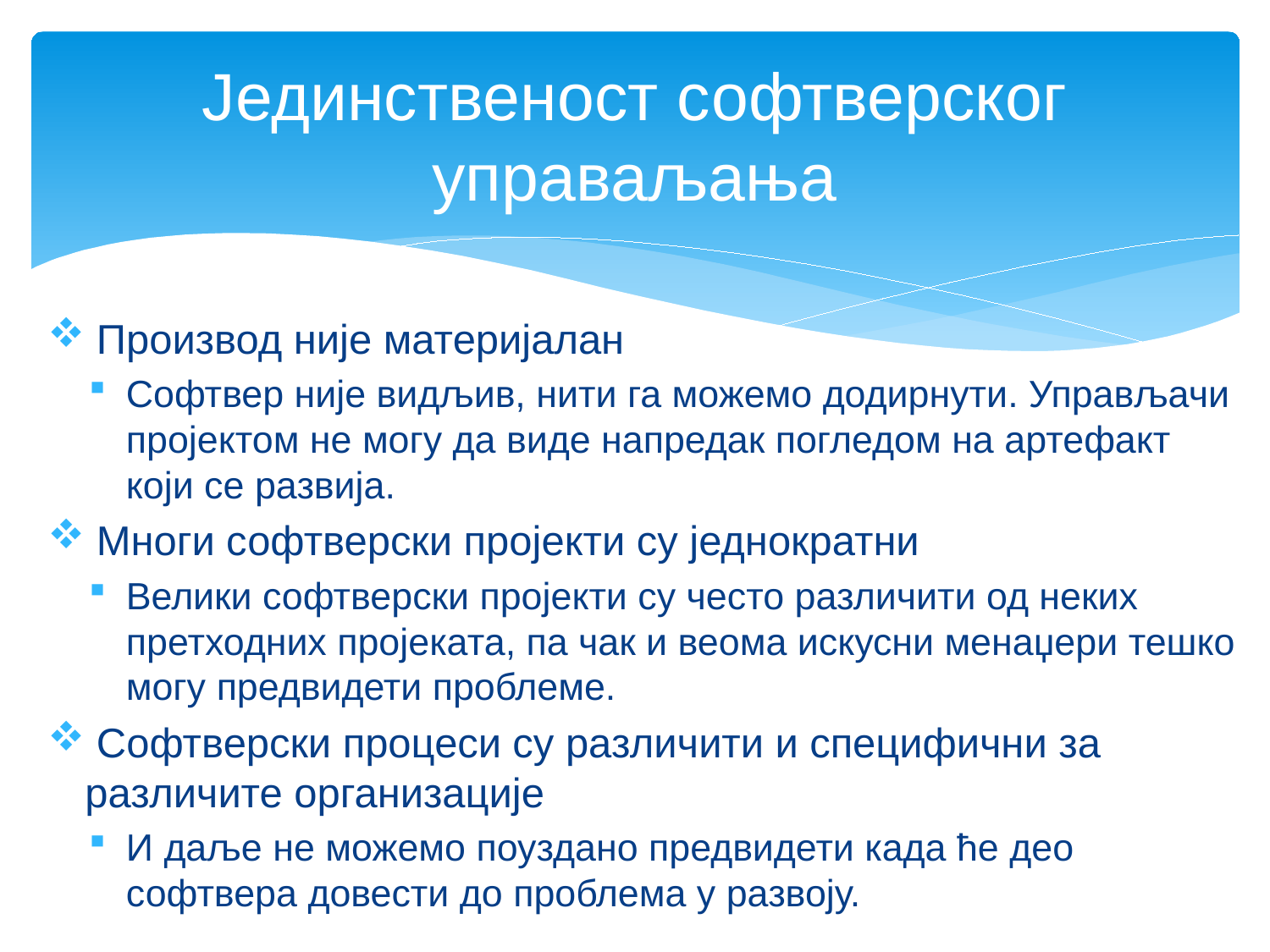

# Јединственост софтверског управаљања
 Производ није материјалан
Софтвер није видљив, нити га можемо додирнути. Управљачи пројектом не могу да виде напредак погледом на артефакт који се развија.
 Многи софтверски пројекти су једнократни
Велики софтверски пројекти су често различити од неких претходних пројеката, па чак и веома искусни менаџери тешко могу предвидети проблеме.
 Софтверски процеси су различити и специфични за различите организације
И даље не можемо поуздано предвидети када ће део софтвера довести до проблема у развоју.